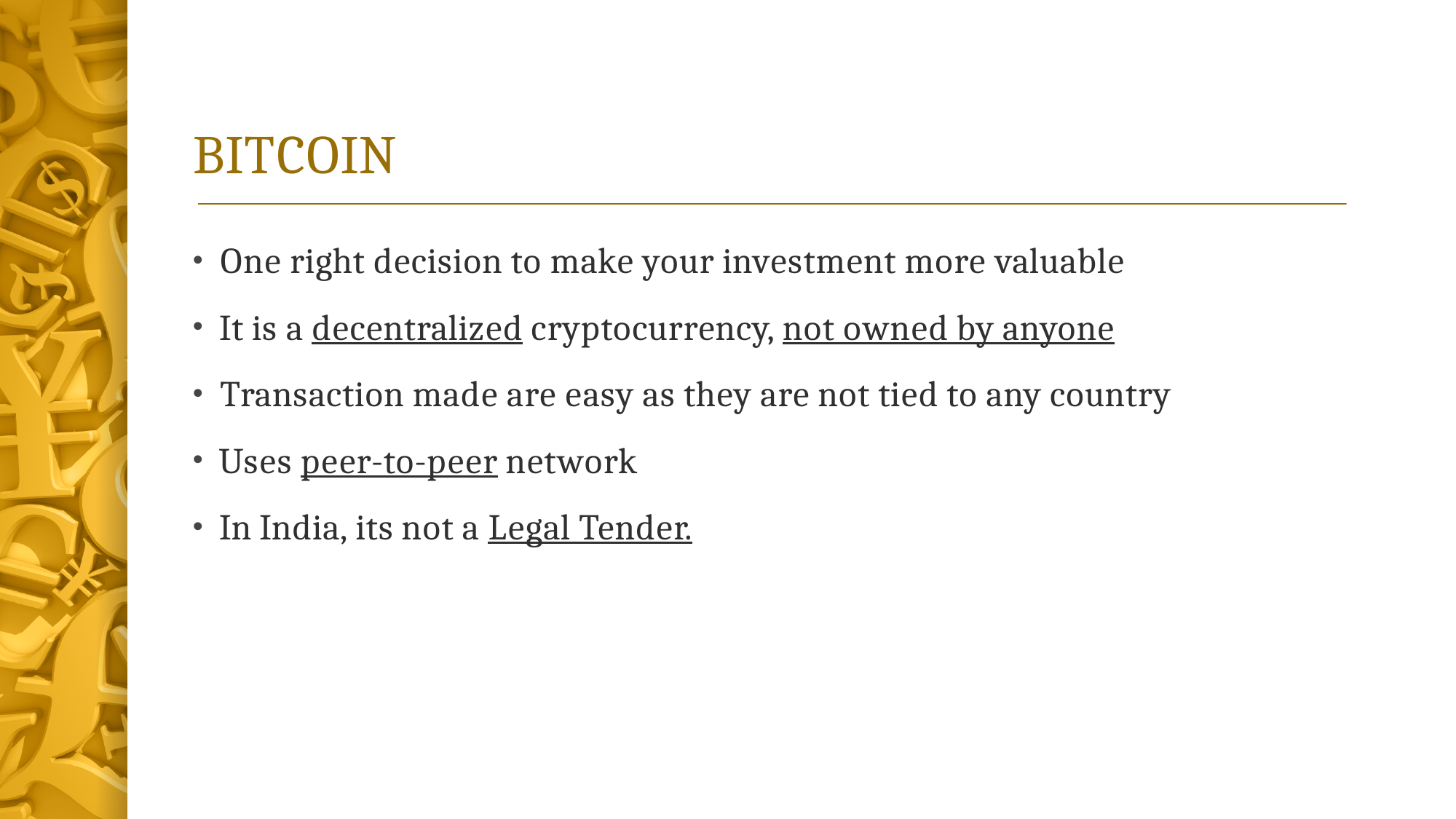

# BITCOIN
One right decision to make your investment more valuable
It is a decentralized cryptocurrency, not owned by anyone
Transaction made are easy as they are not tied to any country
Uses peer-to-peer network
In India, its not a Legal Tender.